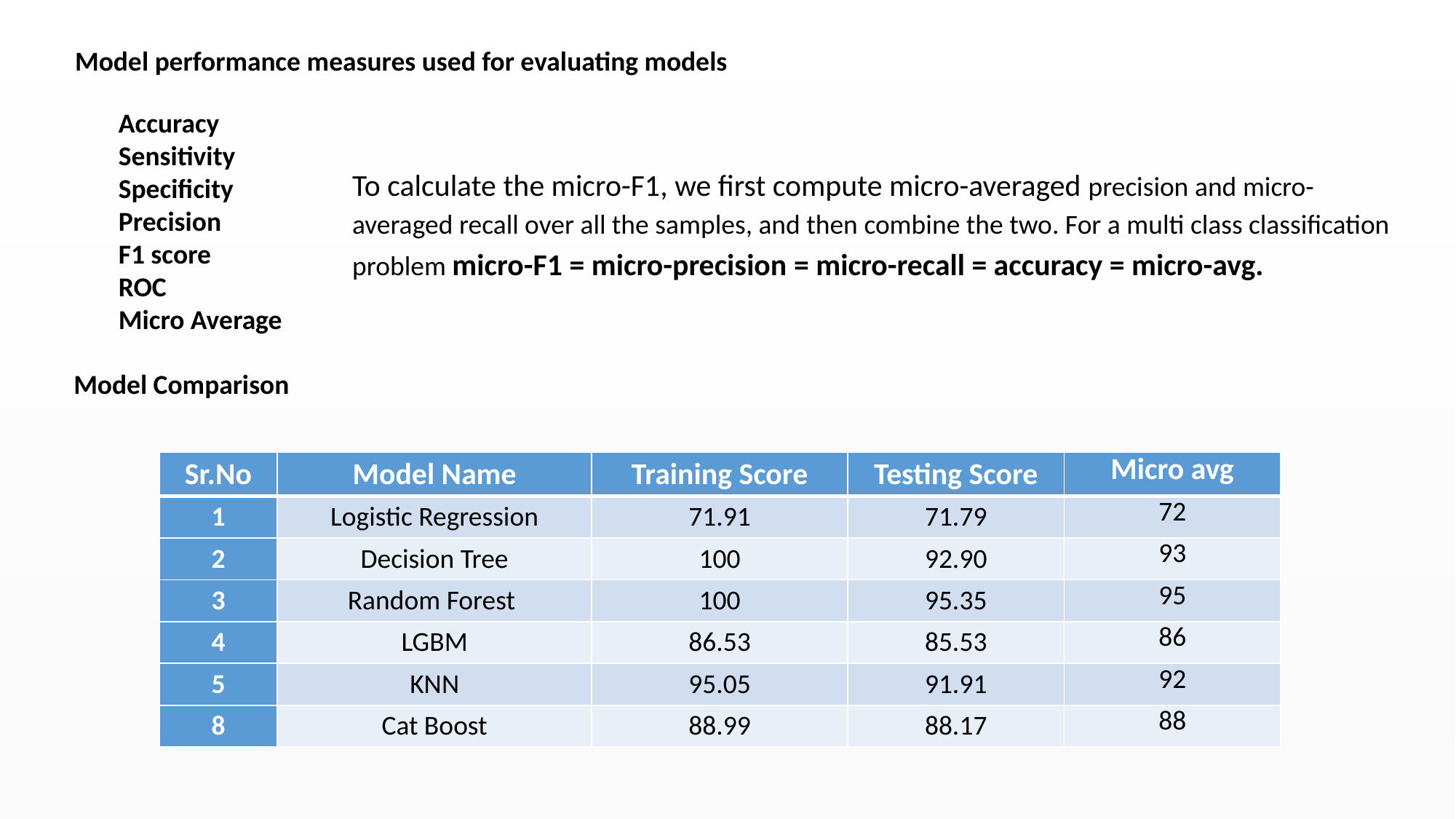

Model performance measures used for evaluating models
Accuracy
Sensitivity
Specificity
Precision
F1 score
ROC
Micro Average
To calculate the micro-F1, we first compute micro-averaged precision and micro-averaged recall over all the samples, and then combine the two. For a multi class classification problem micro-F1 = micro-precision = micro-recall = accuracy = micro-avg.
Model Comparison
| Sr.No | Model Name | Training Score | Testing Score | Micro avg |
| --- | --- | --- | --- | --- |
| 1 | Logistic Regression | 71.91 | 71.79 | 72 |
| 2 | Decision Tree | 100 | 92.90 | 93 |
| 3 | Random Forest | 100 | 95.35 | 95 |
| 4 | LGBM | 86.53 | 85.53 | 86 |
| 5 | KNN | 95.05 | 91.91 | 92 |
| 8 | Cat Boost | 88.99 | 88.17 | 88 |